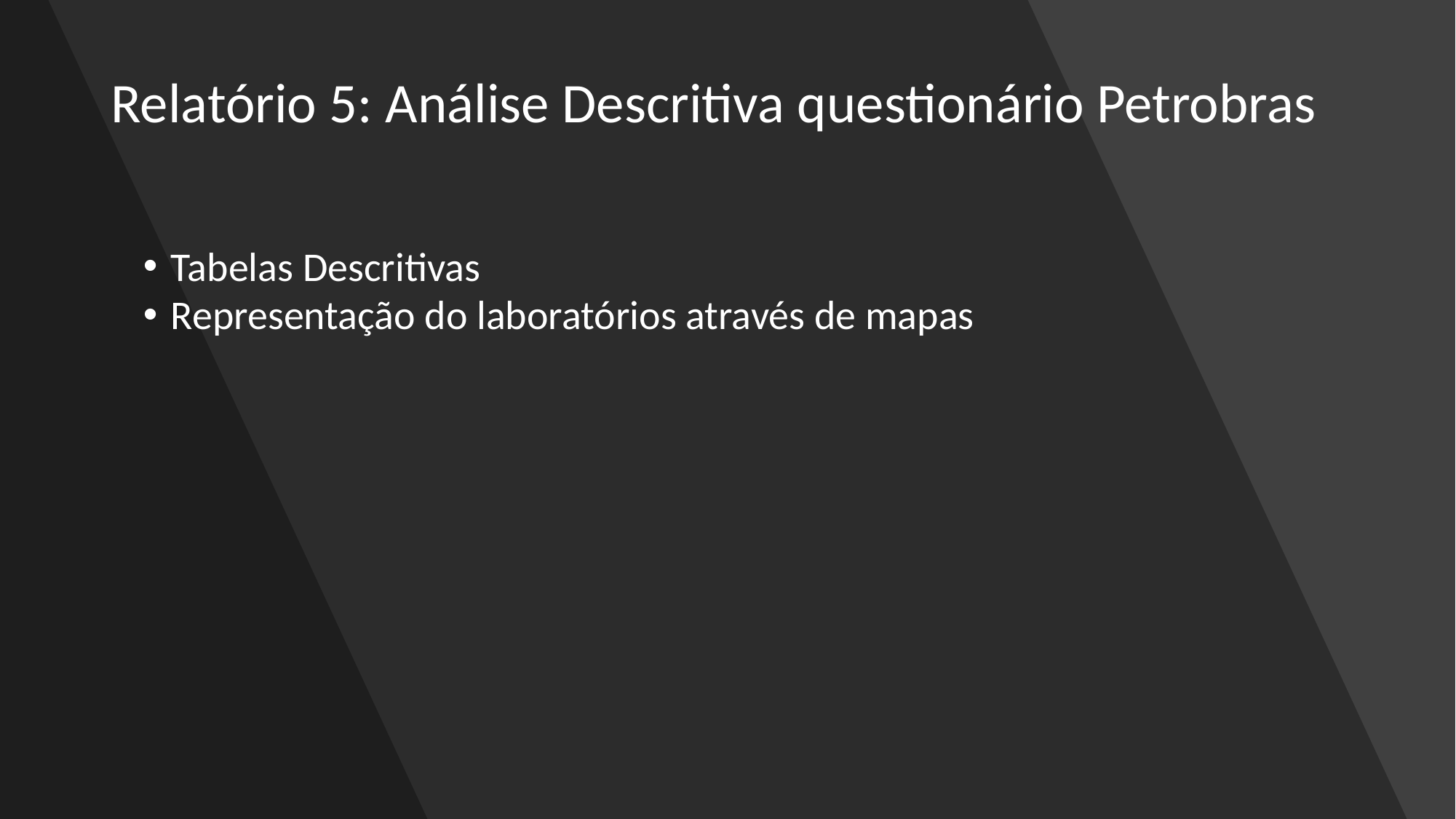

# Relatório 5: Análise Descritiva questionário Petrobras

Tabelas Descritivas
Representação do laboratórios através de mapas